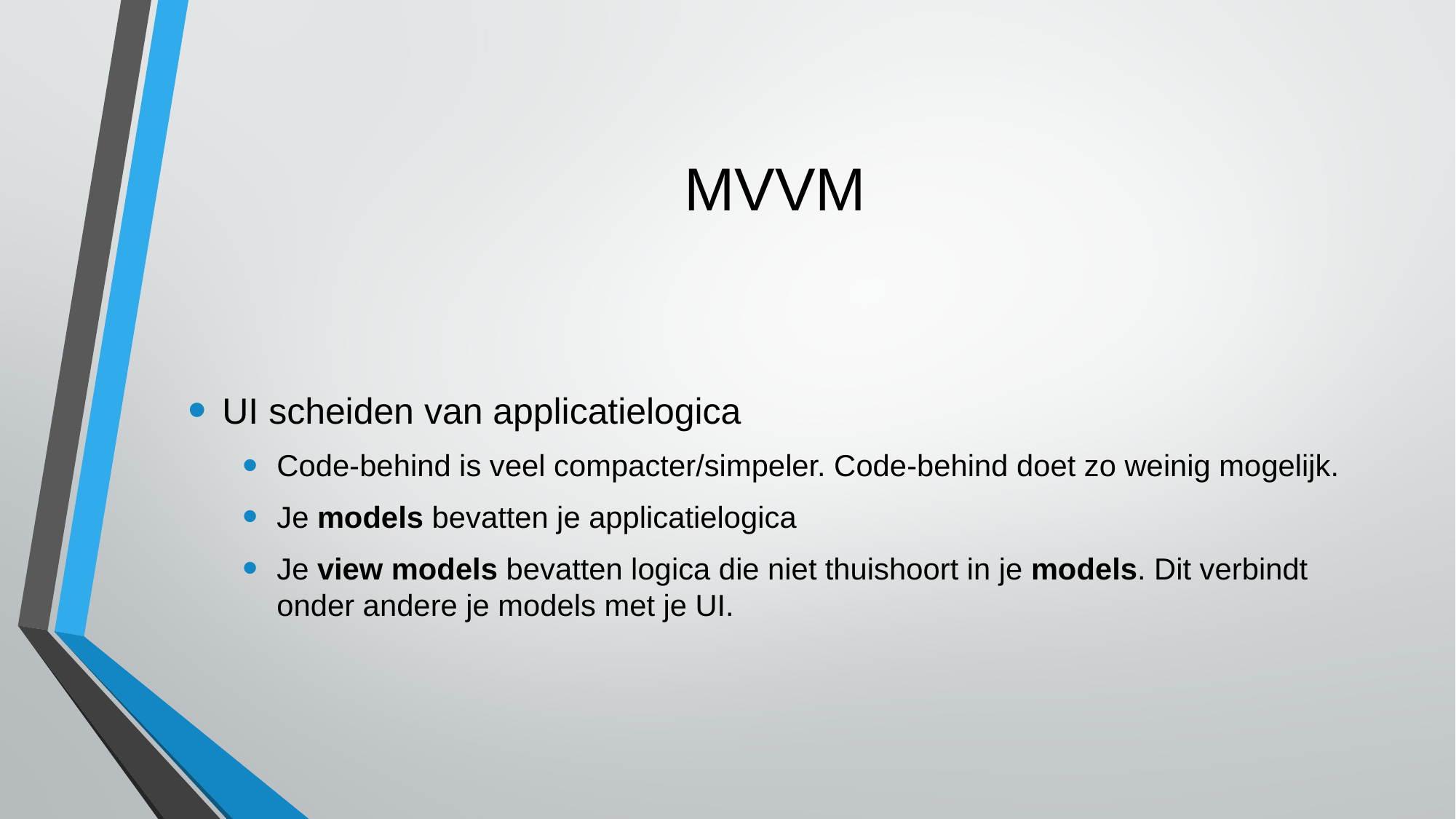

# MVVM
UI scheiden van applicatielogica
Code-behind is veel compacter/simpeler. Code-behind doet zo weinig mogelijk.
Je models bevatten je applicatielogica
Je view models bevatten logica die niet thuishoort in je models. Dit verbindt onder andere je models met je UI.